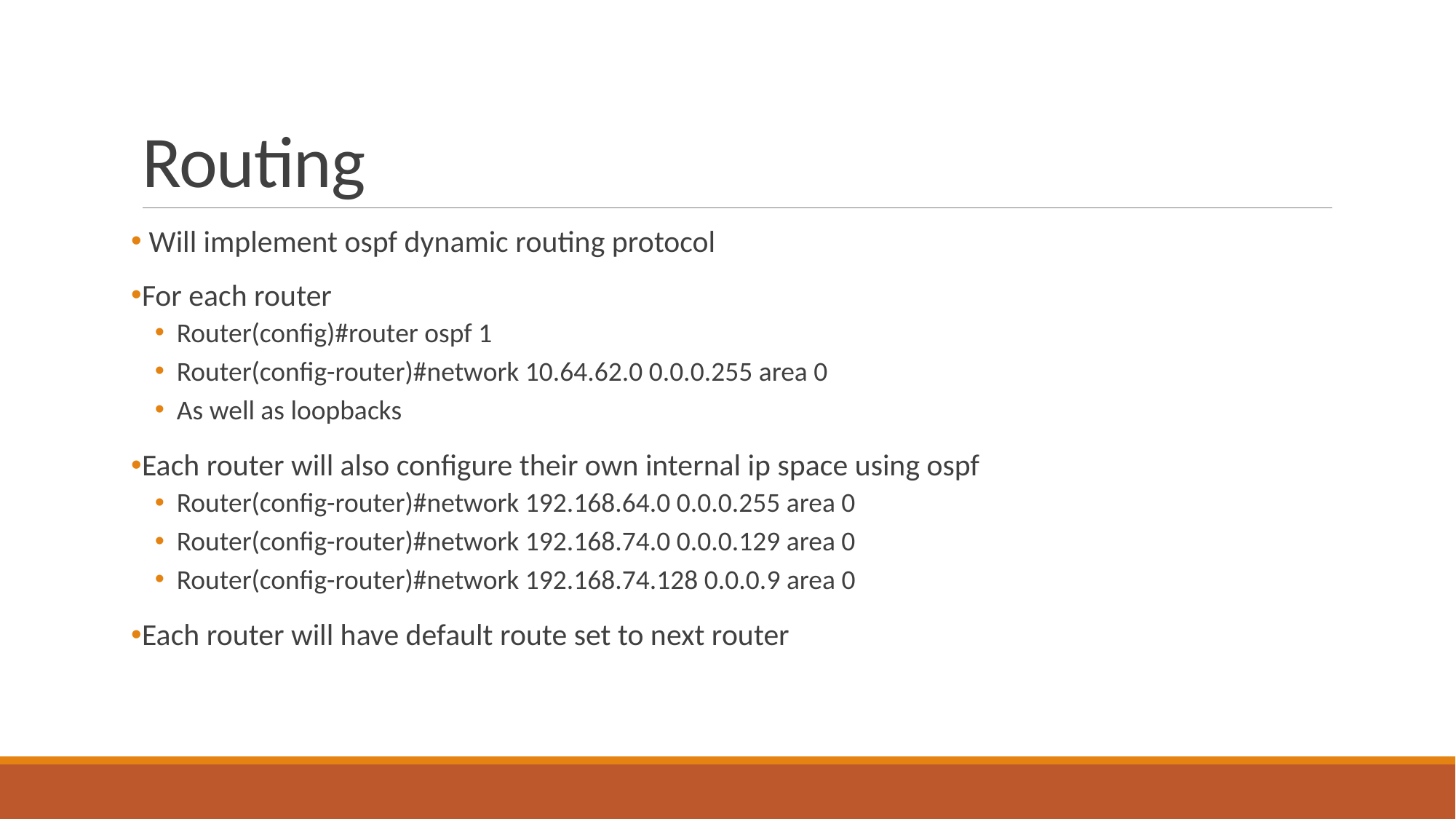

# Routing
 Will implement ospf dynamic routing protocol
For each router
Router(config)#router ospf 1
Router(config-router)#network 10.64.62.0 0.0.0.255 area 0
As well as loopbacks
Each router will also configure their own internal ip space using ospf
Router(config-router)#network 192.168.64.0 0.0.0.255 area 0
Router(config-router)#network 192.168.74.0 0.0.0.129 area 0
Router(config-router)#network 192.168.74.128 0.0.0.9 area 0
Each router will have default route set to next router